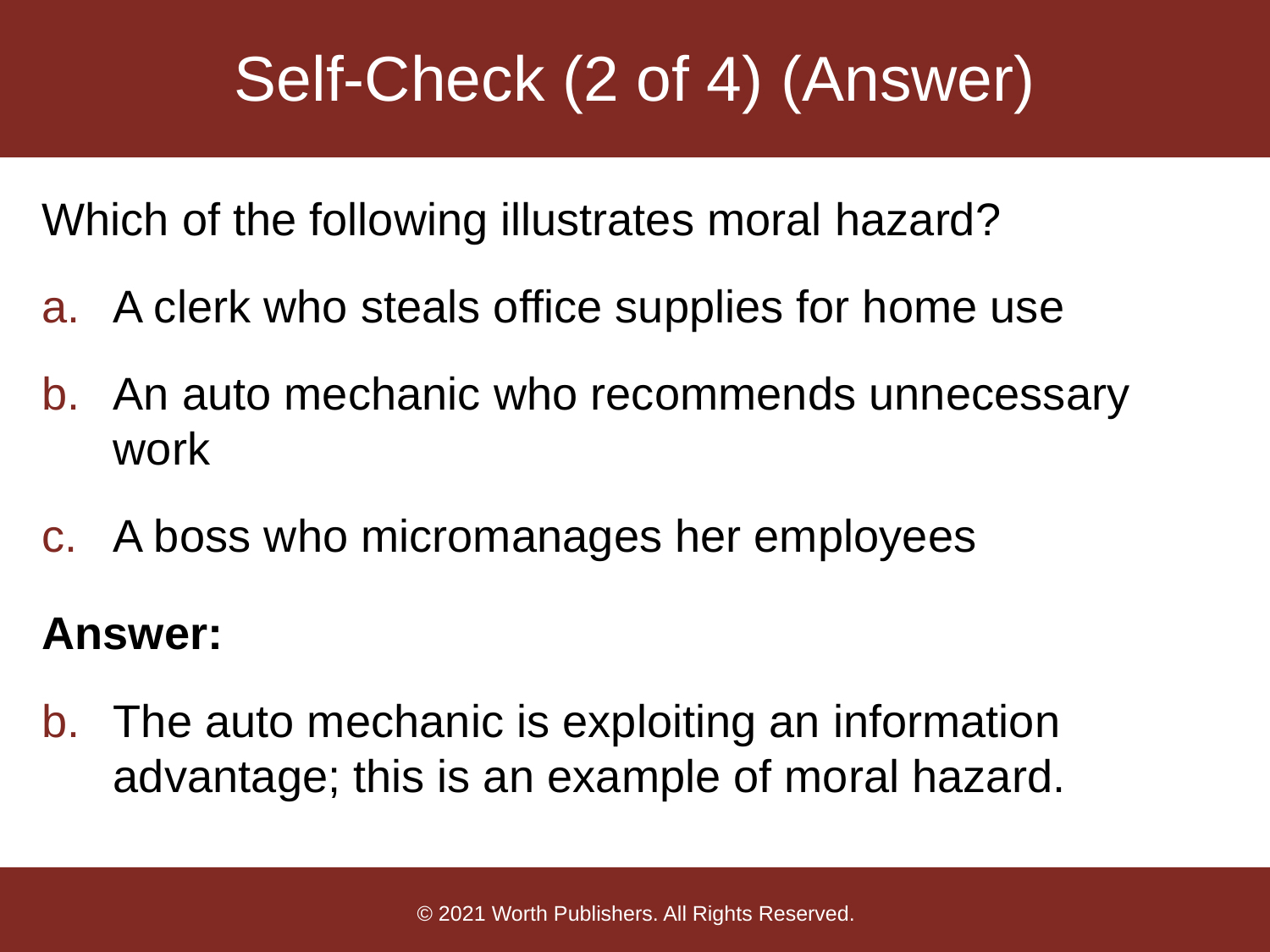

# Self-Check (2 of 4) (Answer)
Which of the following illustrates moral hazard?
A clerk who steals office supplies for home use
An auto mechanic who recommends unnecessary work
A boss who micromanages her employees
Answer:
The auto mechanic is exploiting an information advantage; this is an example of moral hazard.